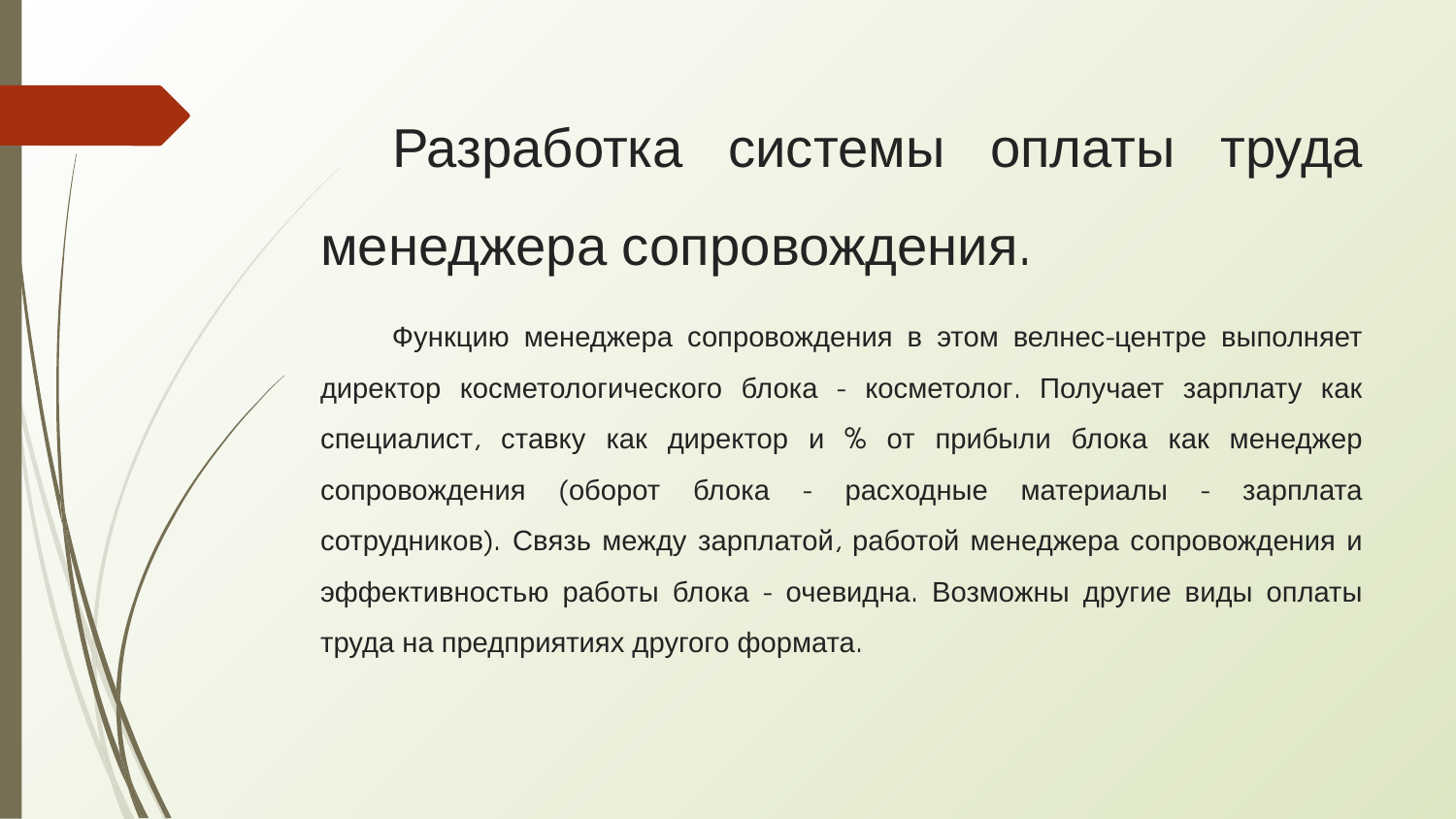

# Разработка системы оплаты труда менеджера сопровождения.
Функцию менеджера сопровождения в этом велнес-центре выполняет директор косметологического блока - косметолог. Получает зарплату как специалист, ставку как директор и % от прибыли блока как менеджер сопровождения (оборот блока - расходные материалы - зарплата сотрудников). Связь между зарплатой, работой менеджера сопровождения и эффективностью работы блока - очевидна. Возможны другие виды оплаты труда на предприятиях другого формата.